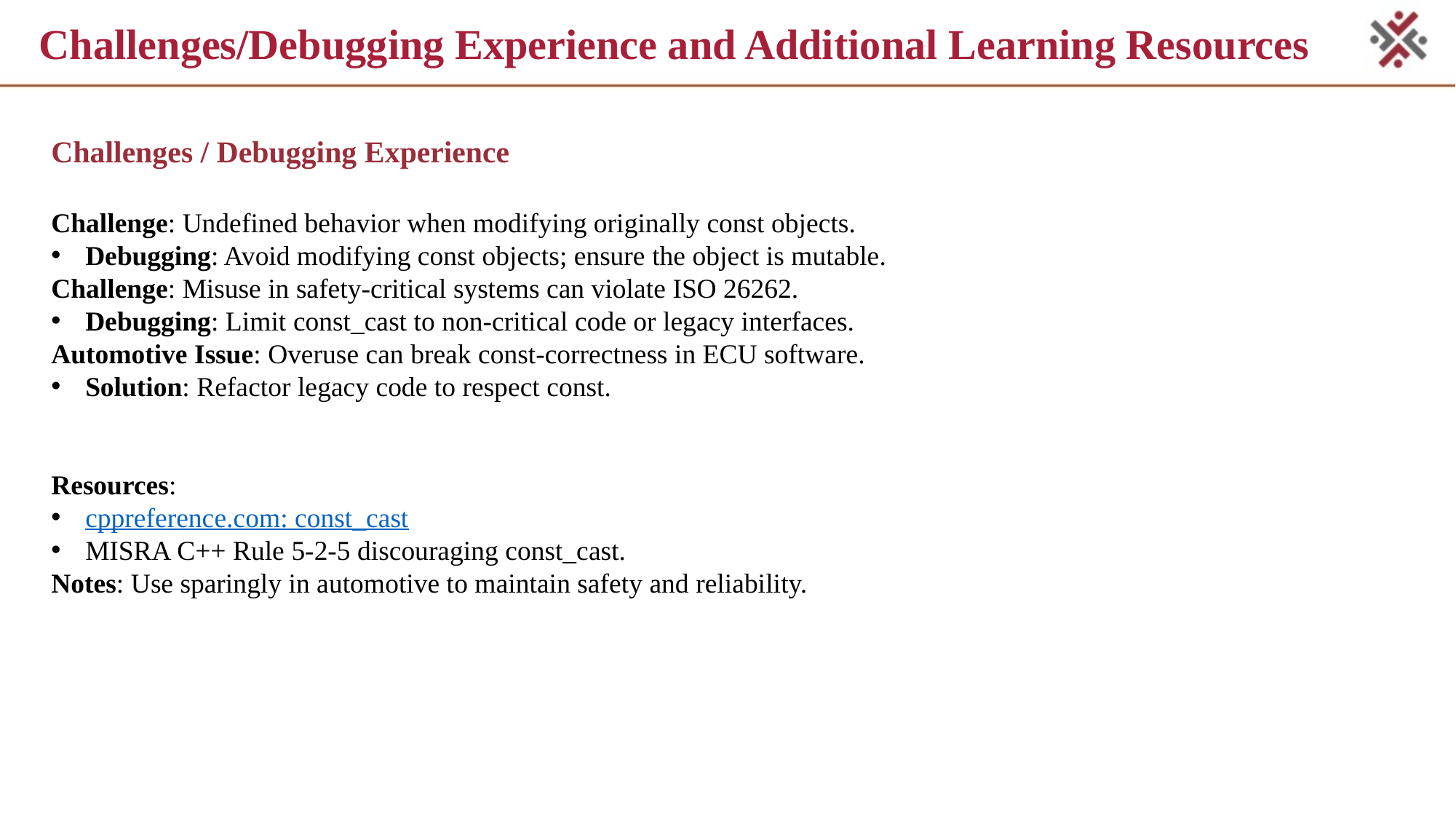

# Challenges/Debugging Experience and Additional Learning Resources
Challenges / Debugging Experience

Challenge: Undefined behavior when modifying originally const objects.
Debugging: Avoid modifying const objects; ensure the object is mutable.
Challenge: Misuse in safety-critical systems can violate ISO 26262.
Debugging: Limit const_cast to non-critical code or legacy interfaces.
Automotive Issue: Overuse can break const-correctness in ECU software.
Solution: Refactor legacy code to respect const.

Resources:
cppreference.com: const_cast
MISRA C++ Rule 5-2-5 discouraging const_cast.
Notes: Use sparingly in automotive to maintain safety and reliability.